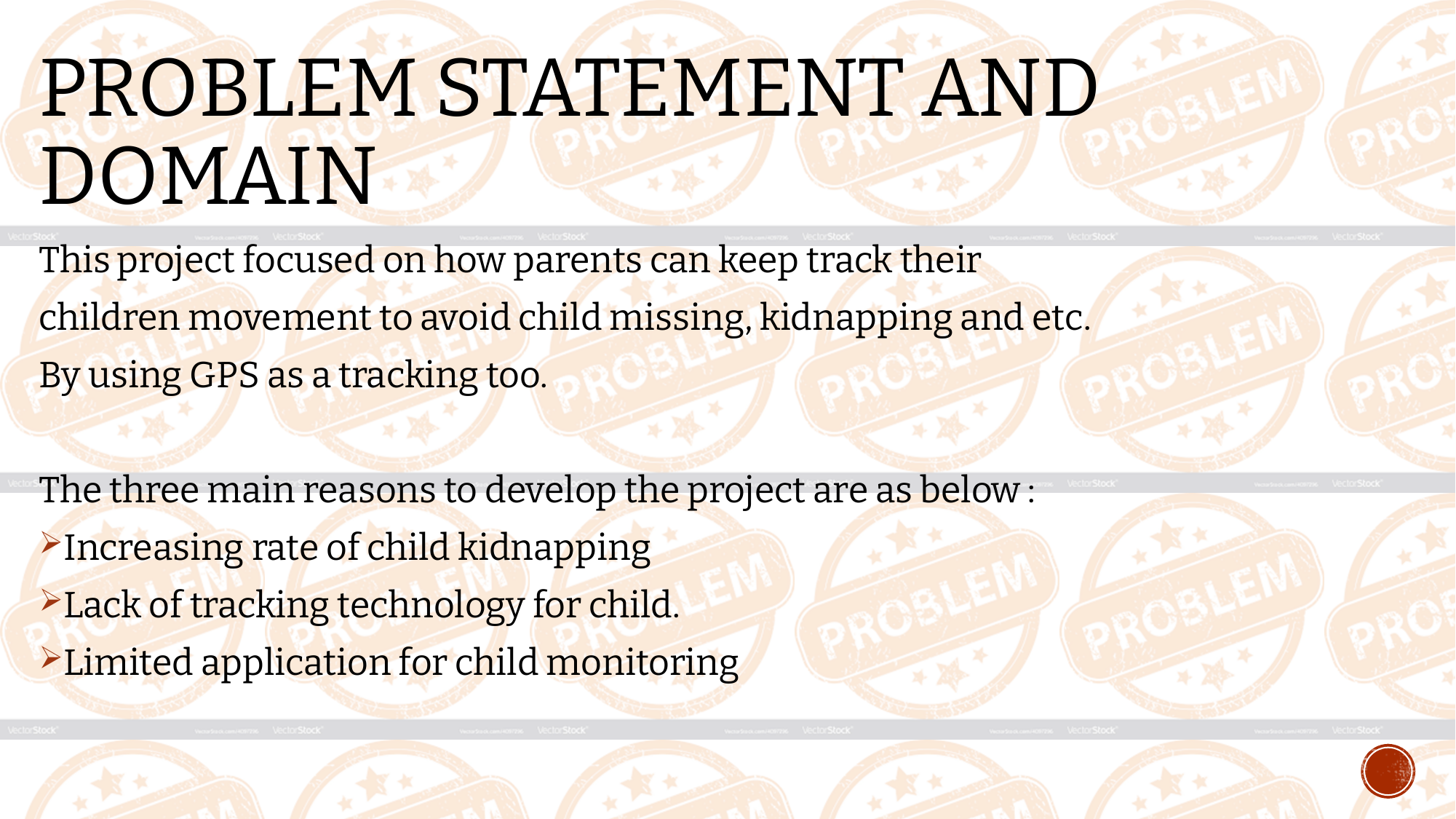

# Problem statement and domain
This project focused on how parents can keep track their
children movement to avoid child missing, kidnapping and etc.
By using GPS as a tracking too.

The three main reasons to develop the project are as below :
Increasing rate of child kidnapping
Lack of tracking technology for child.
Limited application for child monitoring